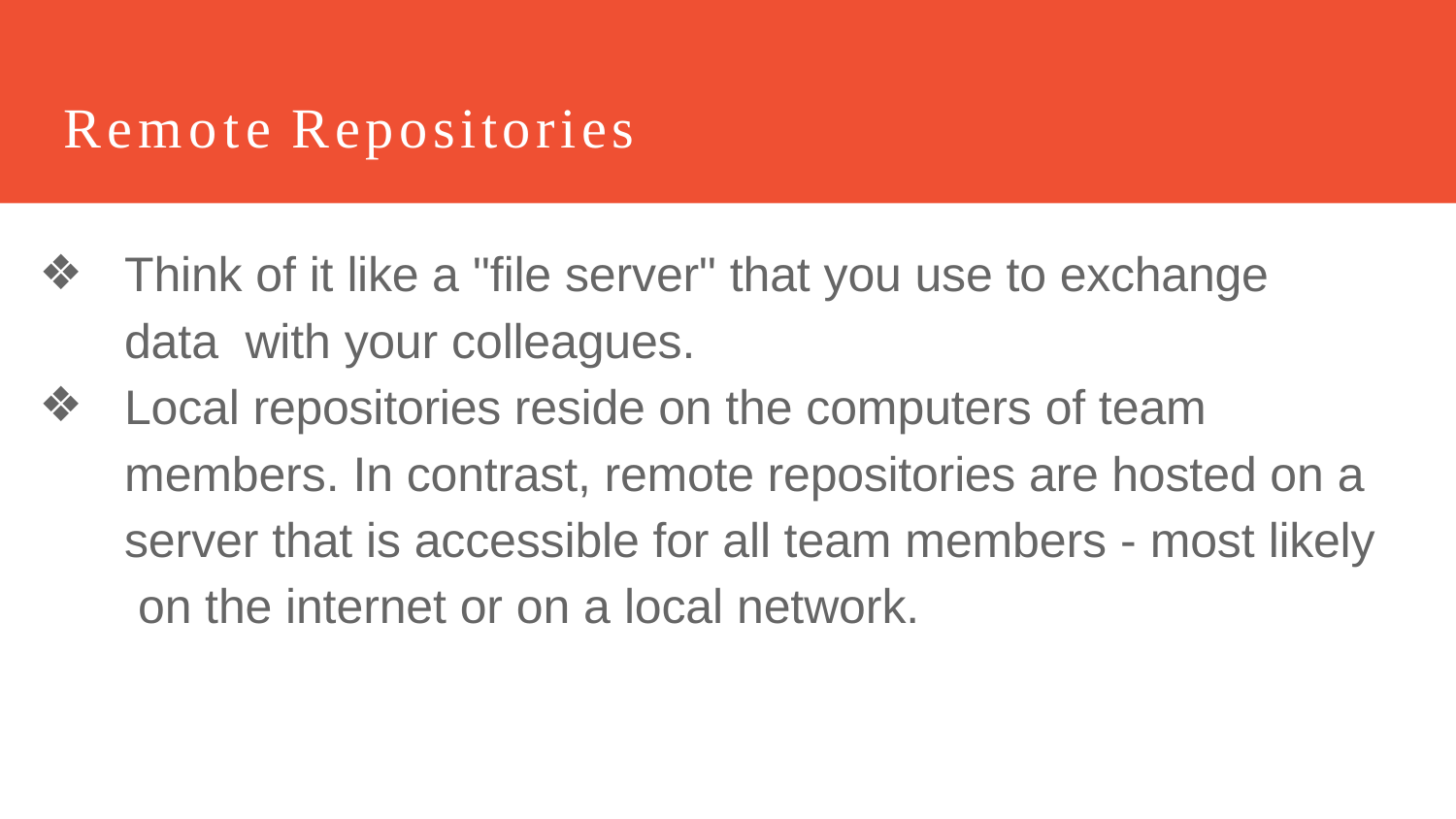

# Remote Repositories
Think of it like a "ﬁle server" that you use to exchange data  with your colleagues.
Local repositories reside on the computers of team  members. In contrast, remote repositories are hosted on a  server that is accessible for all team members - most likely  on the internet or on a local network.